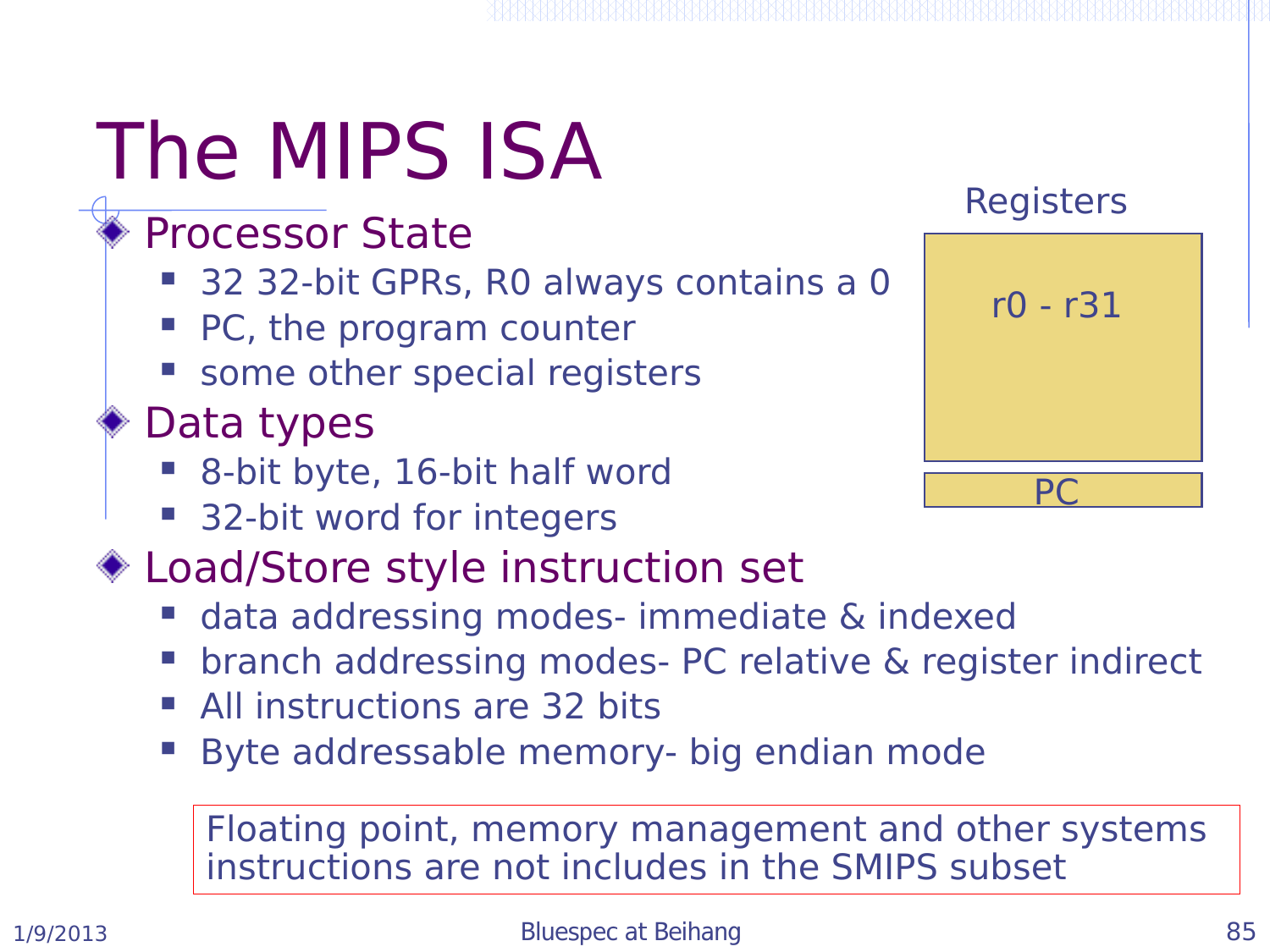

# The MIPS ISA
Registers
Processor State
32 32-bit GPRs, R0 always contains a 0
PC, the program counter
some other special registers
Data types
8-bit byte, 16-bit half word
32-bit word for integers
Load/Store style instruction set
data addressing modes- immediate & indexed
branch addressing modes- PC relative & register indirect
All instructions are 32 bits
Byte addressable memory- big endian mode

r0 - r31
PC

Floating point, memory management and other systems instructions are not includes in the SMIPS subset
1/9/2013
Bluespec at Beihang
85